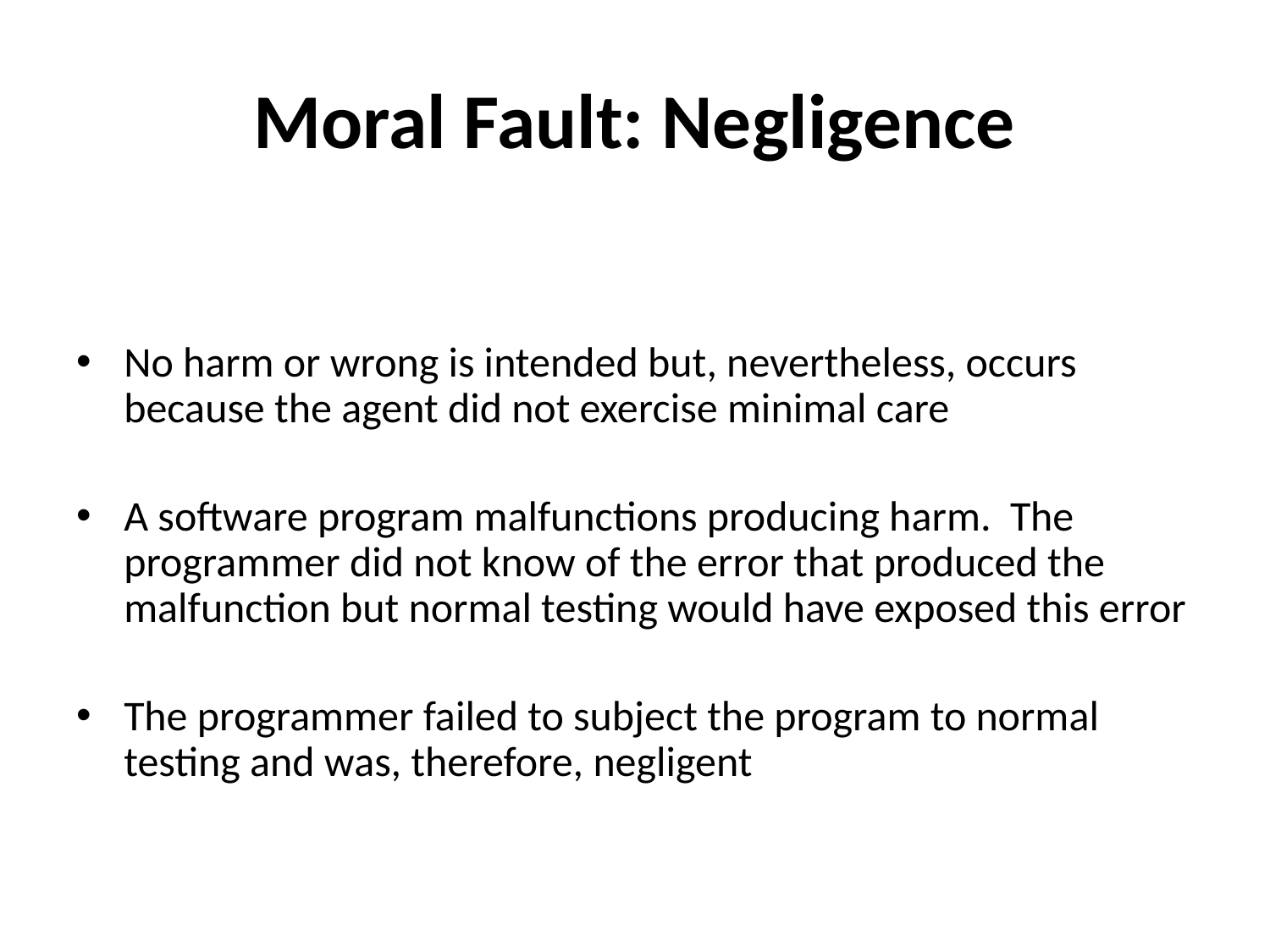

# Moral Fault: Negligence

No harm or wrong is intended but, nevertheless, occurs because the agent did not exercise minimal care

A software program malfunctions producing harm.  The programmer did not know of the error that produced the malfunction but normal testing would have exposed this error

The programmer failed to subject the program to normal testing and was, therefore, negligent